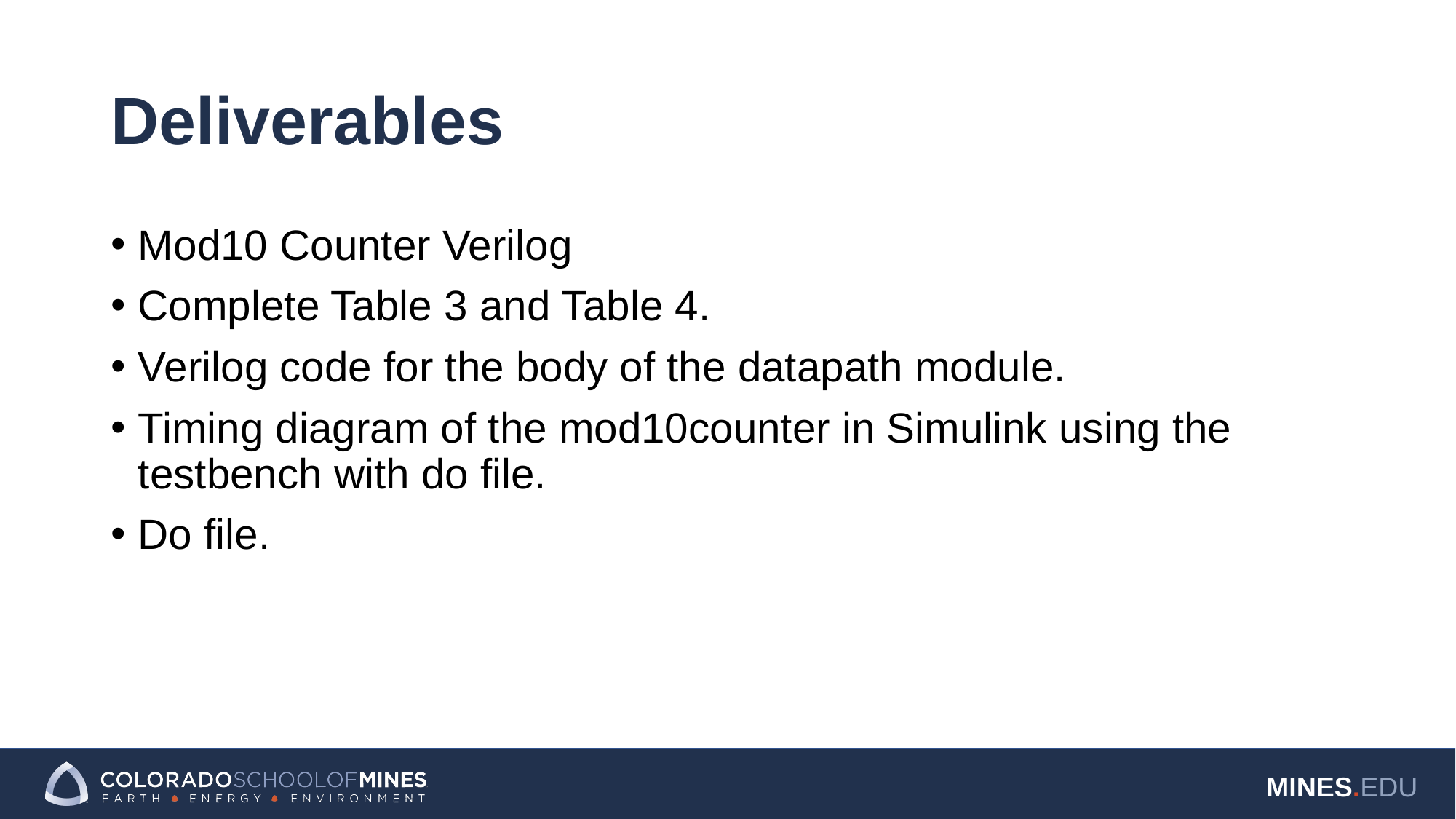

# Deliverables
Mod10 Counter Verilog
Complete Table 3 and Table 4.
Verilog code for the body of the datapath module.
Timing diagram of the mod10counter in Simulink using the testbench with do file.
Do file.